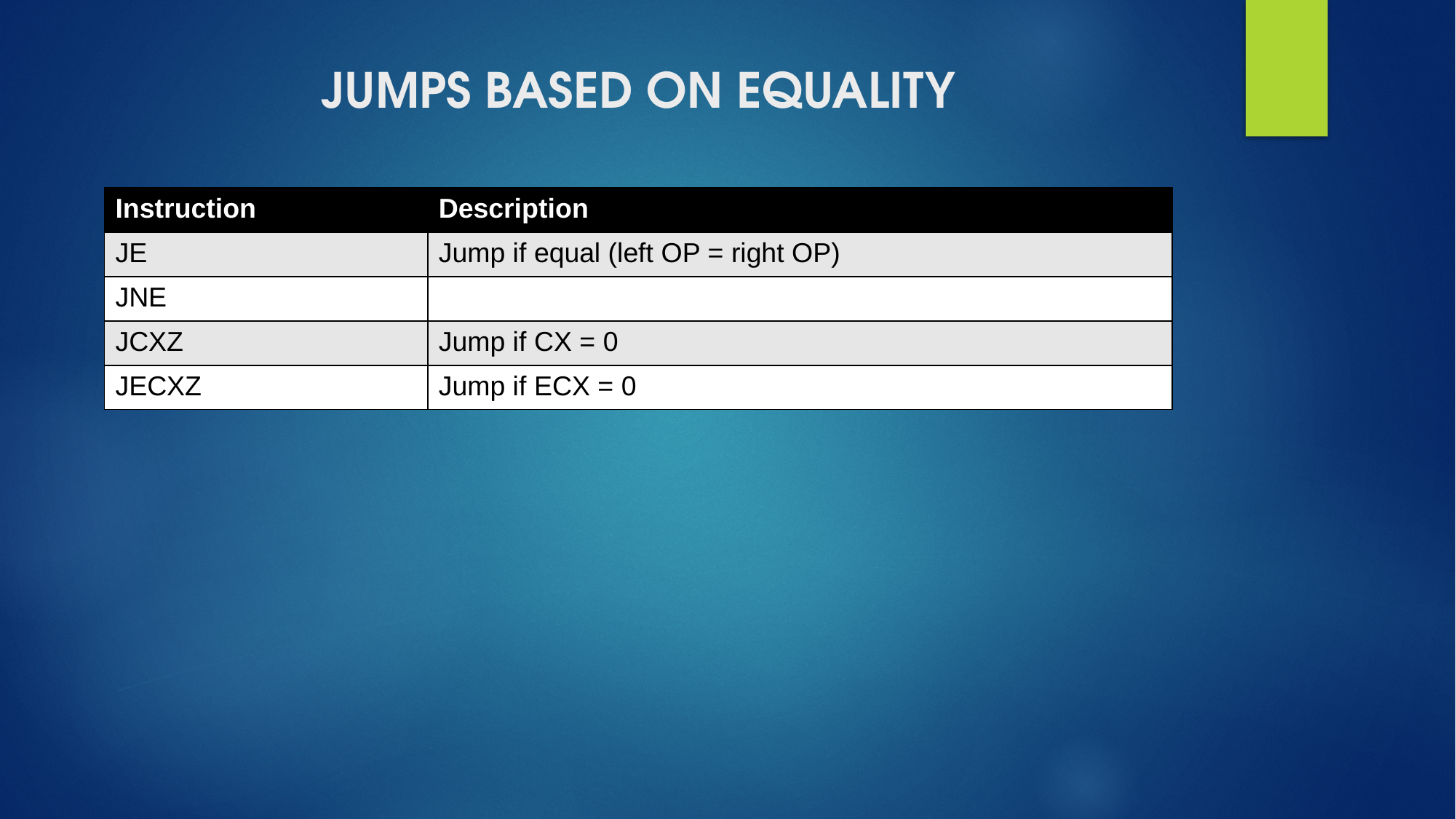

# Jumps Based on Equality
| Instruction | Description |
| --- | --- |
| JE | Jump if equal (left OP = right OP) |
| JNE |  |
| JCXZ | Jump if CX = 0 |
| JECXZ | Jump if ECX = 0 |